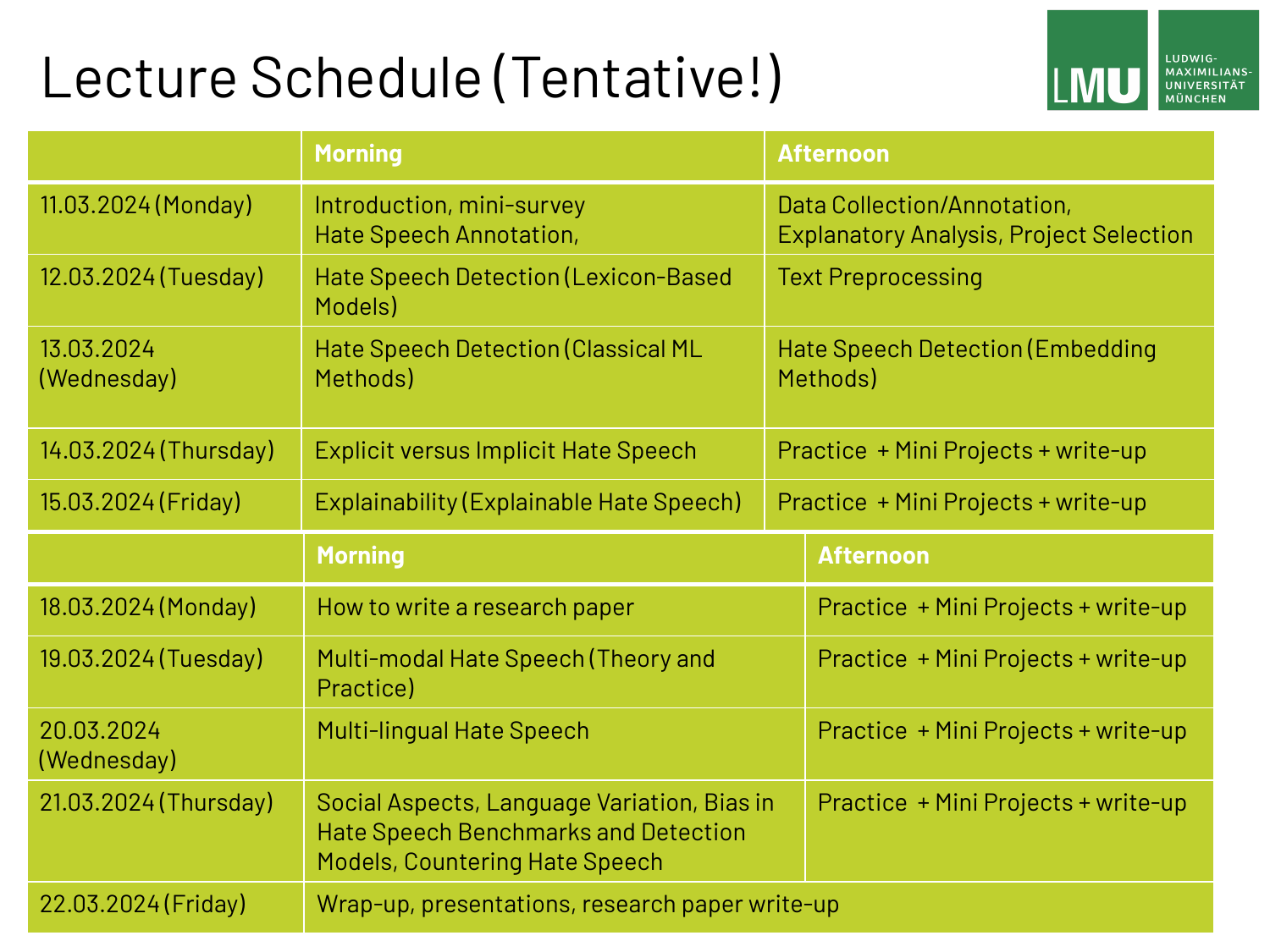

# Lecture Schedule (Tentative!)
|  | Morning | Afternoon |
| --- | --- | --- |
| 11.03.2024 (Monday) | Introduction, mini-survey Hate Speech Annotation, | Data Collection/Annotation, Explanatory Analysis, Project Selection |
| 12.03.2024 (Tuesday) | Hate Speech Detection (Lexicon-Based Models) | Text Preprocessing |
| 13.03.2024 (Wednesday) | Hate Speech Detection (Classical ML Methods) | Hate Speech Detection (Embedding Methods) |
| 14.03.2024 (Thursday) | Explicit versus Implicit Hate Speech | Practice + Mini Projects + write-up |
| 15.03.2024 (Friday) | Explainability (Explainable Hate Speech) | Practice + Mini Projects + write-up |
|  | Morning | Afternoon |
| --- | --- | --- |
| 18.03.2024 (Monday) | How to write a research paper | Practice + Mini Projects + write-up |
| 19.03.2024 (Tuesday) | Multi-modal Hate Speech (Theory and Practice) | Practice + Mini Projects + write-up |
| 20.03.2024 (Wednesday) | Multi-lingual Hate Speech | Practice + Mini Projects + write-up |
| 21.03.2024 (Thursday) | Social Aspects, Language Variation, Bias in Hate Speech Benchmarks and Detection Models, Countering Hate Speech | Practice + Mini Projects + write-up |
| 22.03.2024 (Friday) | Wrap-up, presentations, research paper write-up |  |
7